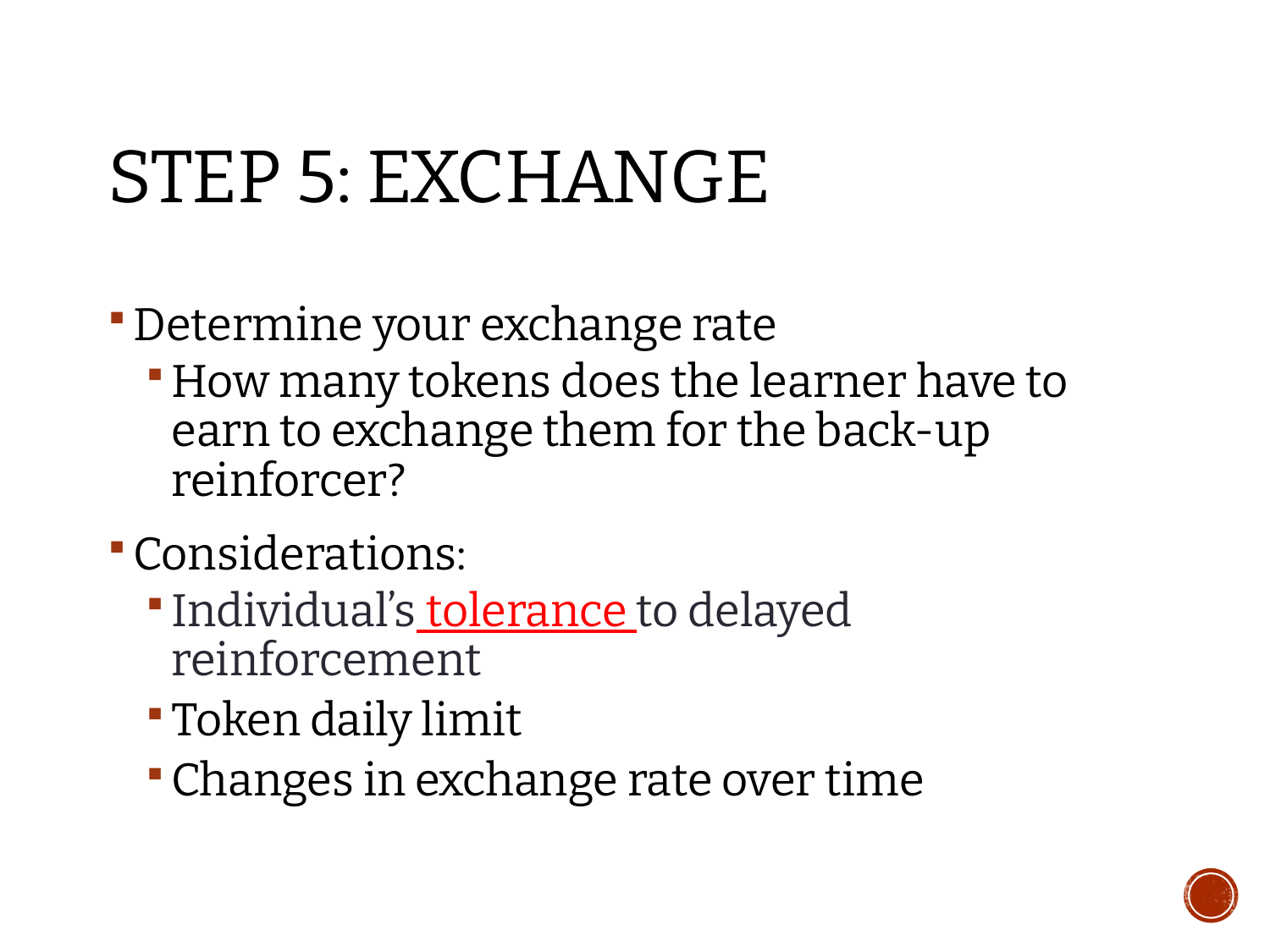

# Step 5: Exchange
Determine your exchange rate
How many tokens does the learner have to earn to exchange them for the back-up reinforcer?
Considerations:
Individual’s tolerance to delayed reinforcement
Token daily limit
Changes in exchange rate over time